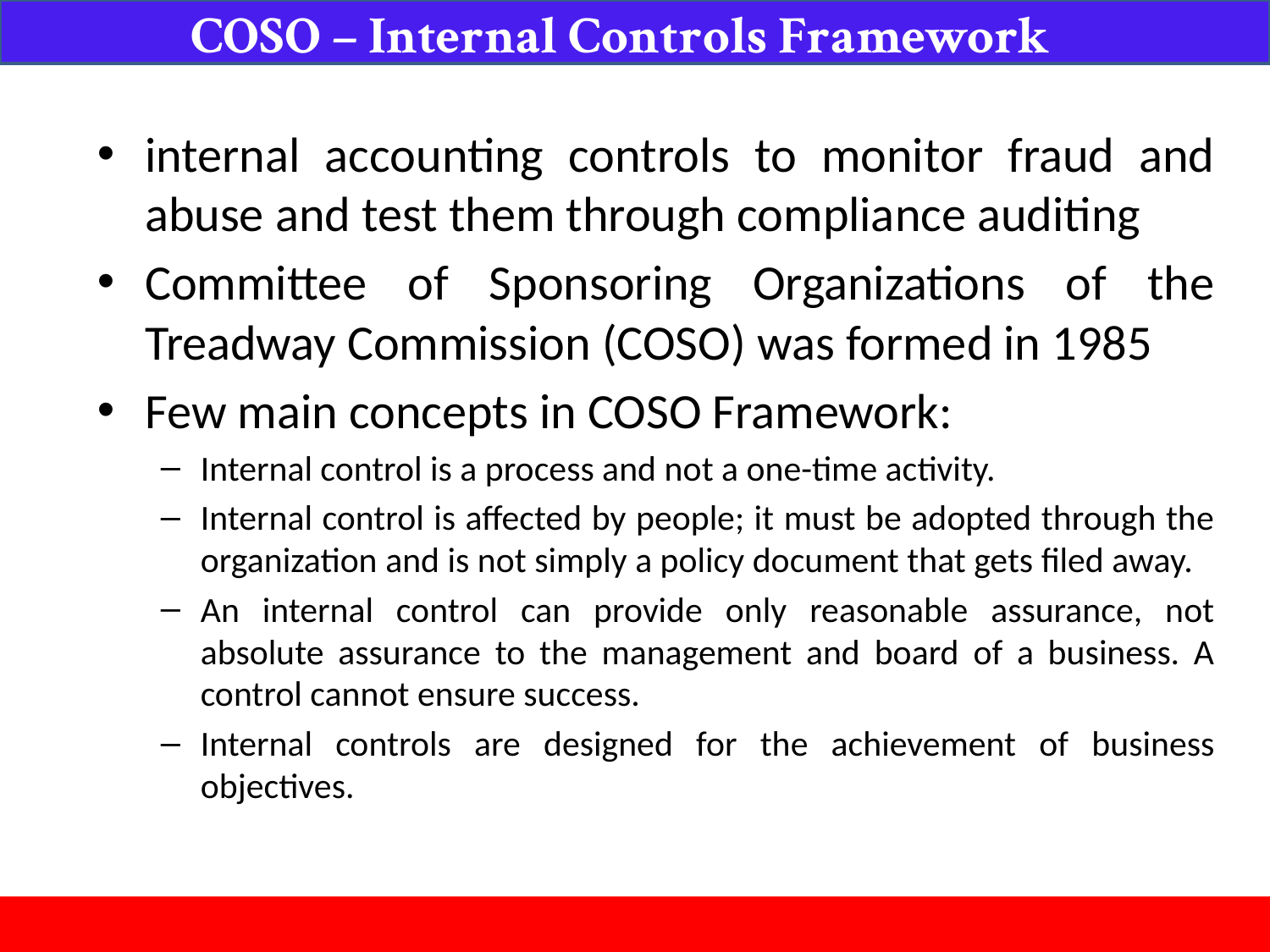

COSO – Internal Controls Framework
internal accounting controls to monitor fraud and abuse and test them through compliance auditing
Committee of Sponsoring Organizations of the Treadway Commission (COSO) was formed in 1985
Few main concepts in COSO Framework:
Internal control is a process and not a one-time activity.
Internal control is affected by people; it must be adopted through the organization and is not simply a policy document that gets filed away.
An internal control can provide only reasonable assurance, not absolute assurance to the management and board of a business. A control cannot ensure success.
Internal controls are designed for the achievement of business objectives.